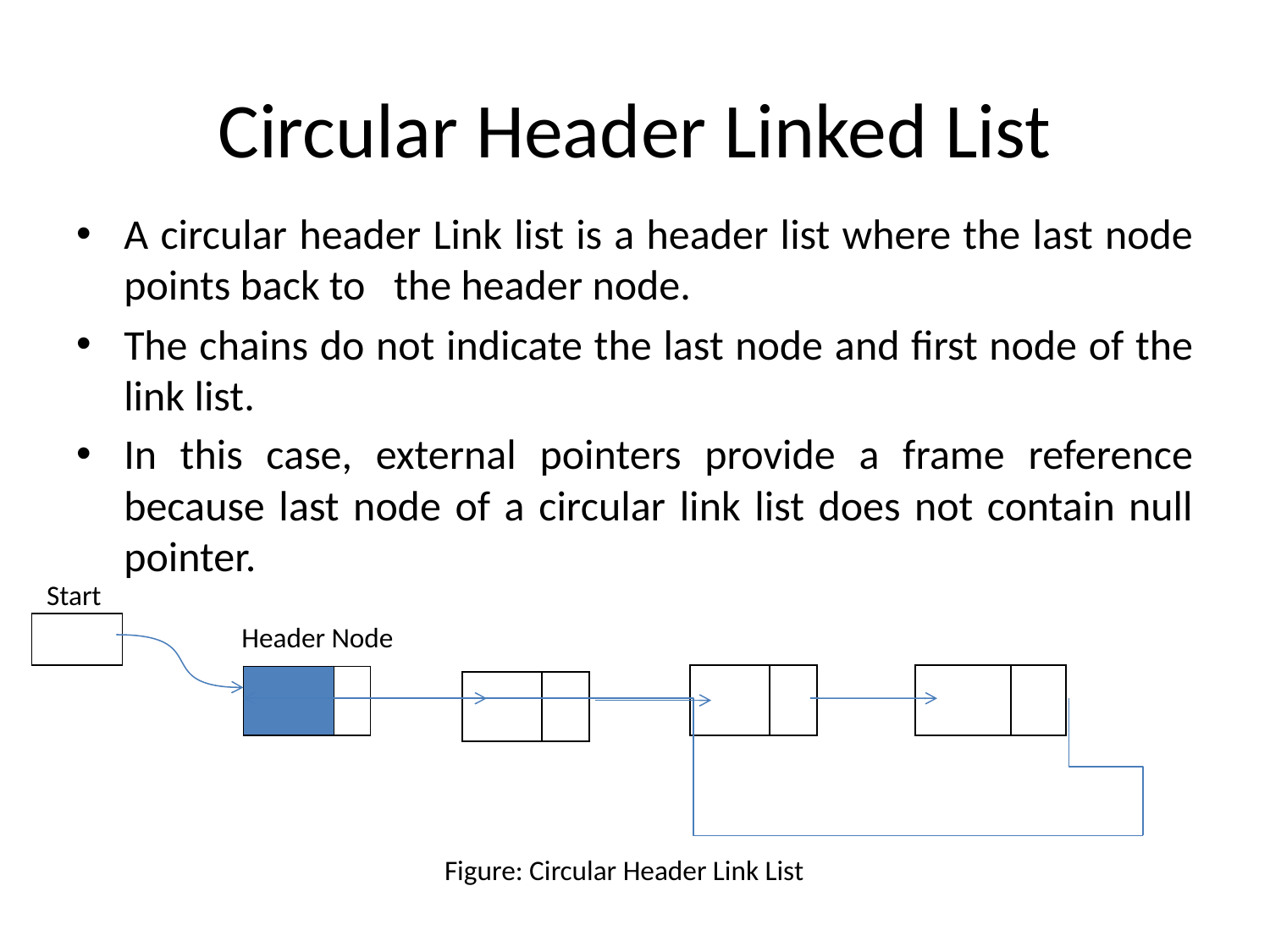

# Circular Header Linked List
A circular header Link list is a header list where the last node points back to   the header node.
The chains do not indicate the last node and first node of the link list.
In this case, external pointers provide a frame reference because last node of a circular link list does not contain null pointer.
Start
|  |
| --- |
Header Node
|  |  |
| --- | --- |
|  |  |
| --- | --- |
|  |  |
| --- | --- |
|  |  |
| --- | --- |
Figure: Circular Header Link List